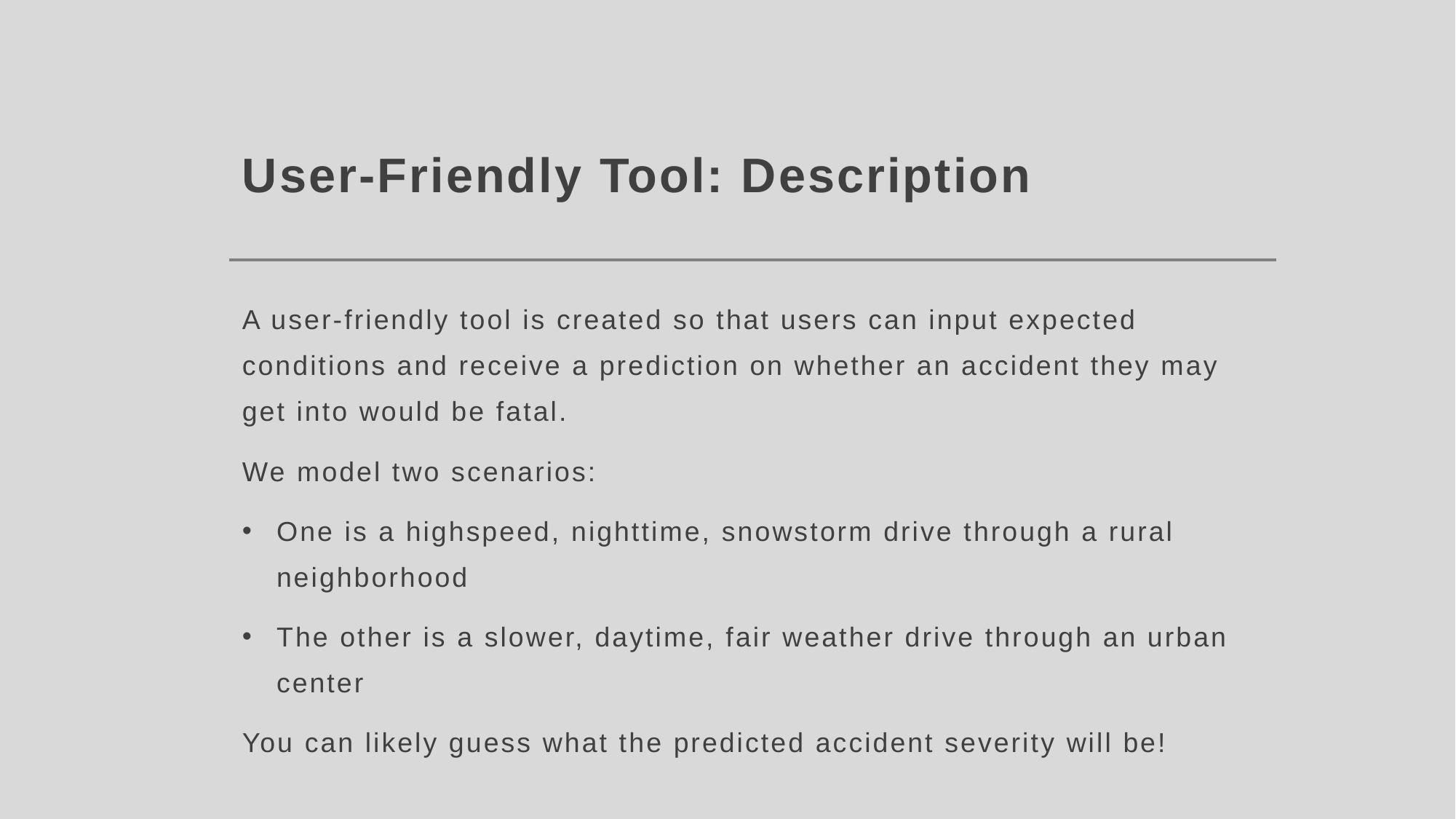

# User-Friendly Tool: Description
A user-friendly tool is created so that users can input expected conditions and receive a prediction on whether an accident they may get into would be fatal.
We model two scenarios:
One is a highspeed, nighttime, snowstorm drive through a rural neighborhood
The other is a slower, daytime, fair weather drive through an urban center
You can likely guess what the predicted accident severity will be!